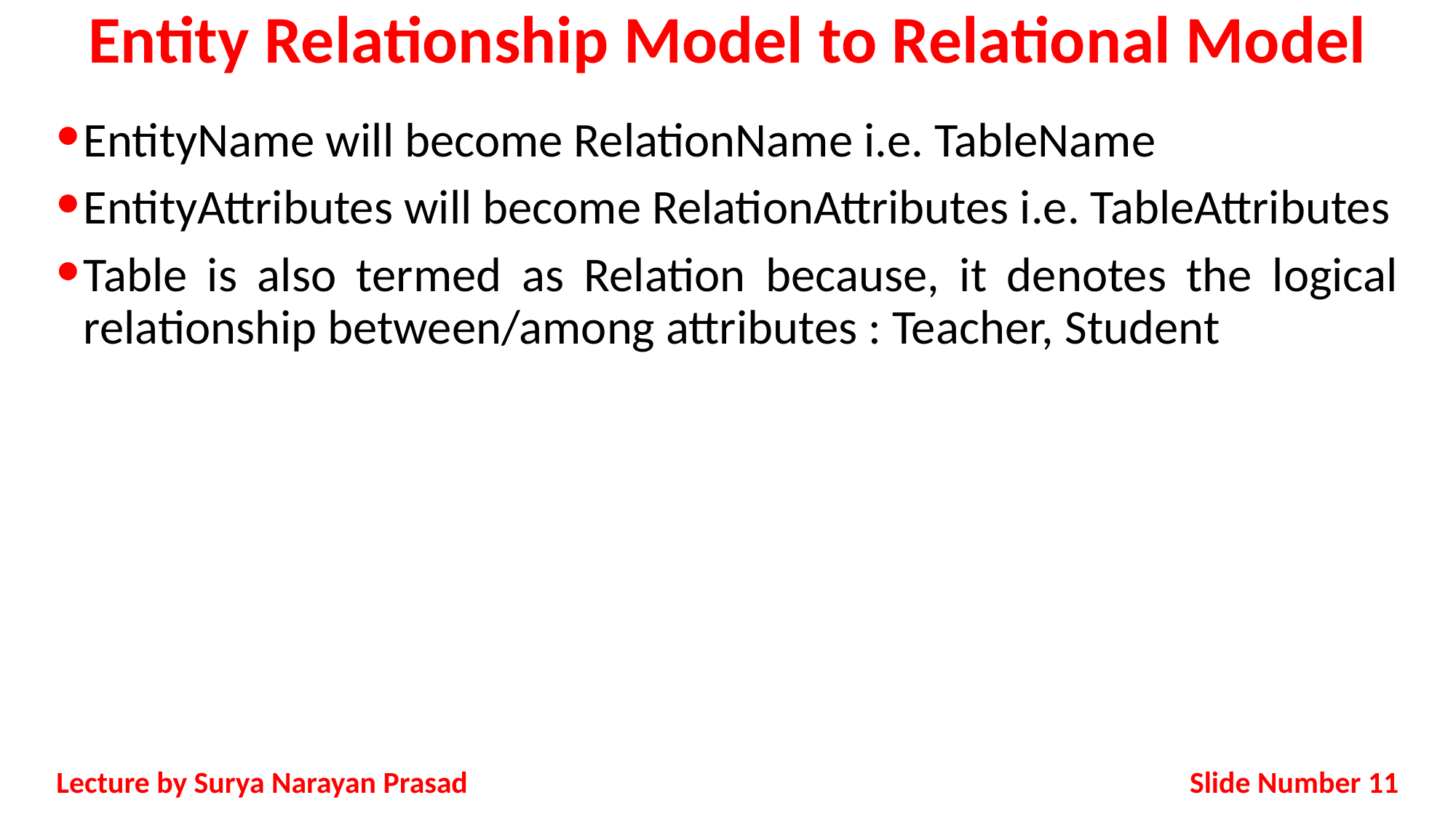

# Entity Relationship Model to Relational Model
EntityName will become RelationName i.e. TableName
EntityAttributes will become RelationAttributes i.e. TableAttributes
Table is also termed as Relation because, it denotes the logical relationship between/among attributes : Teacher, Student
Slide Number 11
Lecture by Surya Narayan Prasad